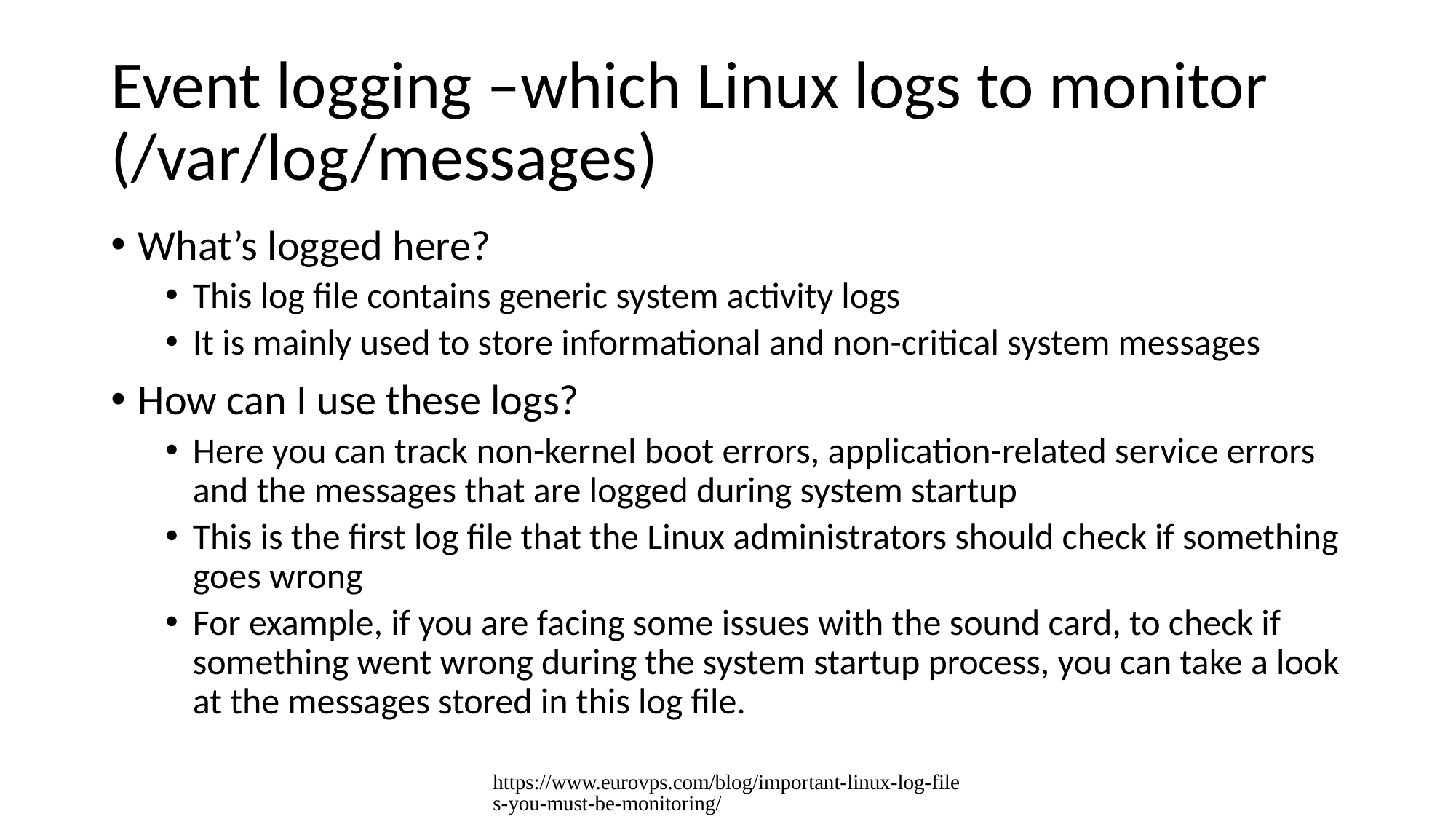

# Event logging –which Linux logs to monitor (/var/log/messages)
What’s logged here?
This log file contains generic system activity logs
It is mainly used to store informational and non-critical system messages
How can I use these logs?
Here you can track non-kernel boot errors, application-related service errors and the messages that are logged during system startup
This is the first log file that the Linux administrators should check if something goes wrong
For example, if you are facing some issues with the sound card, to check if something went wrong during the system startup process, you can take a look at the messages stored in this log file.
https://www.eurovps.com/blog/important-linux-log-files-you-must-be-monitoring/